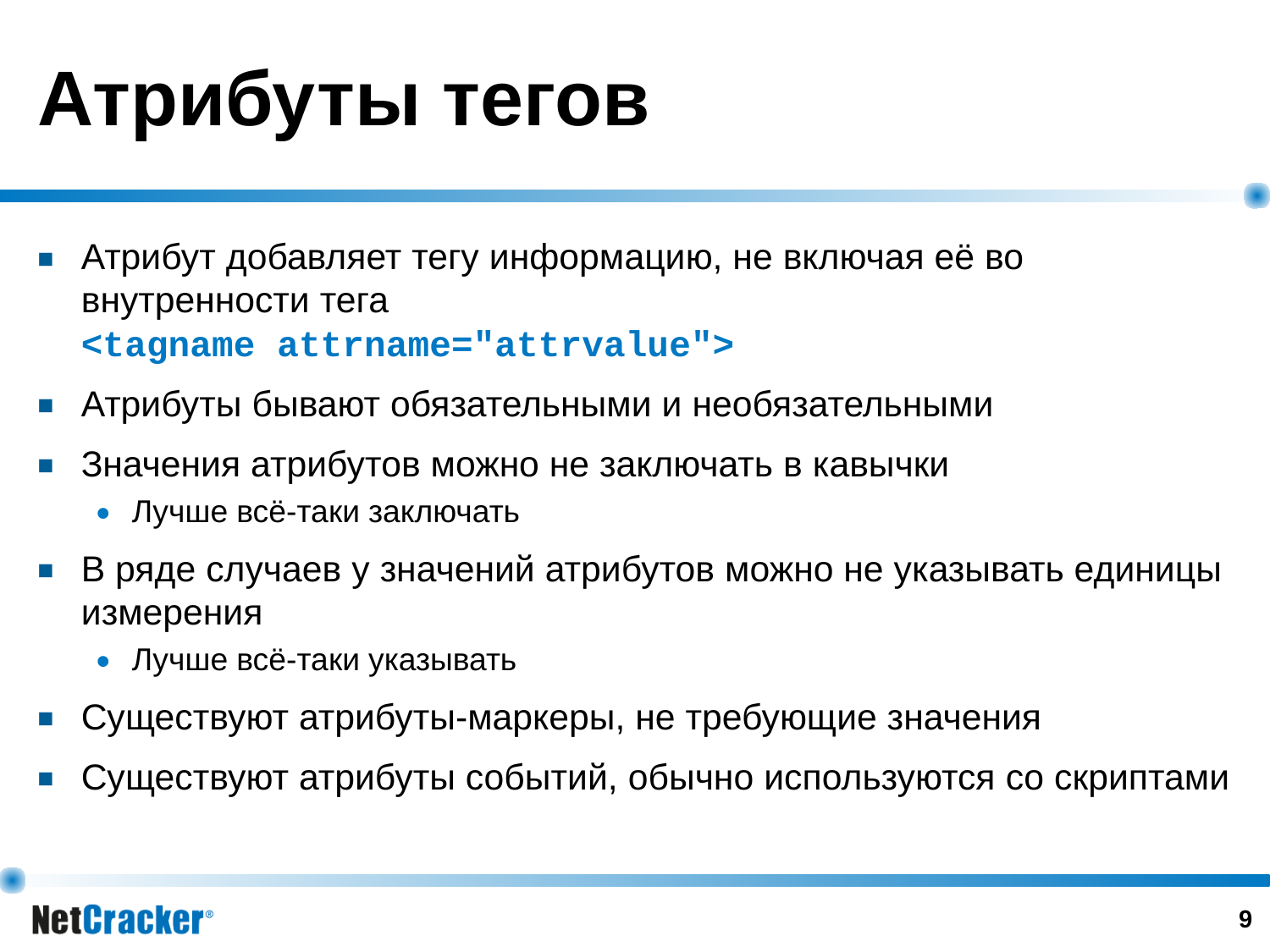

# Атрибуты тегов
Атрибут добавляет тегу информацию, не включая её во внутренности тега
<tagname attrname="attrvalue">
Атрибуты бывают обязательными и необязательными
Значения атрибутов можно не заключать в кавычки
Лучше всё-таки заключать
В ряде случаев у значений атрибутов можно не указывать единицы измерения
Лучше всё-таки указывать
Существуют атрибуты-маркеры, не требующие значения
Существуют атрибуты событий, обычно используются со скриптами
9